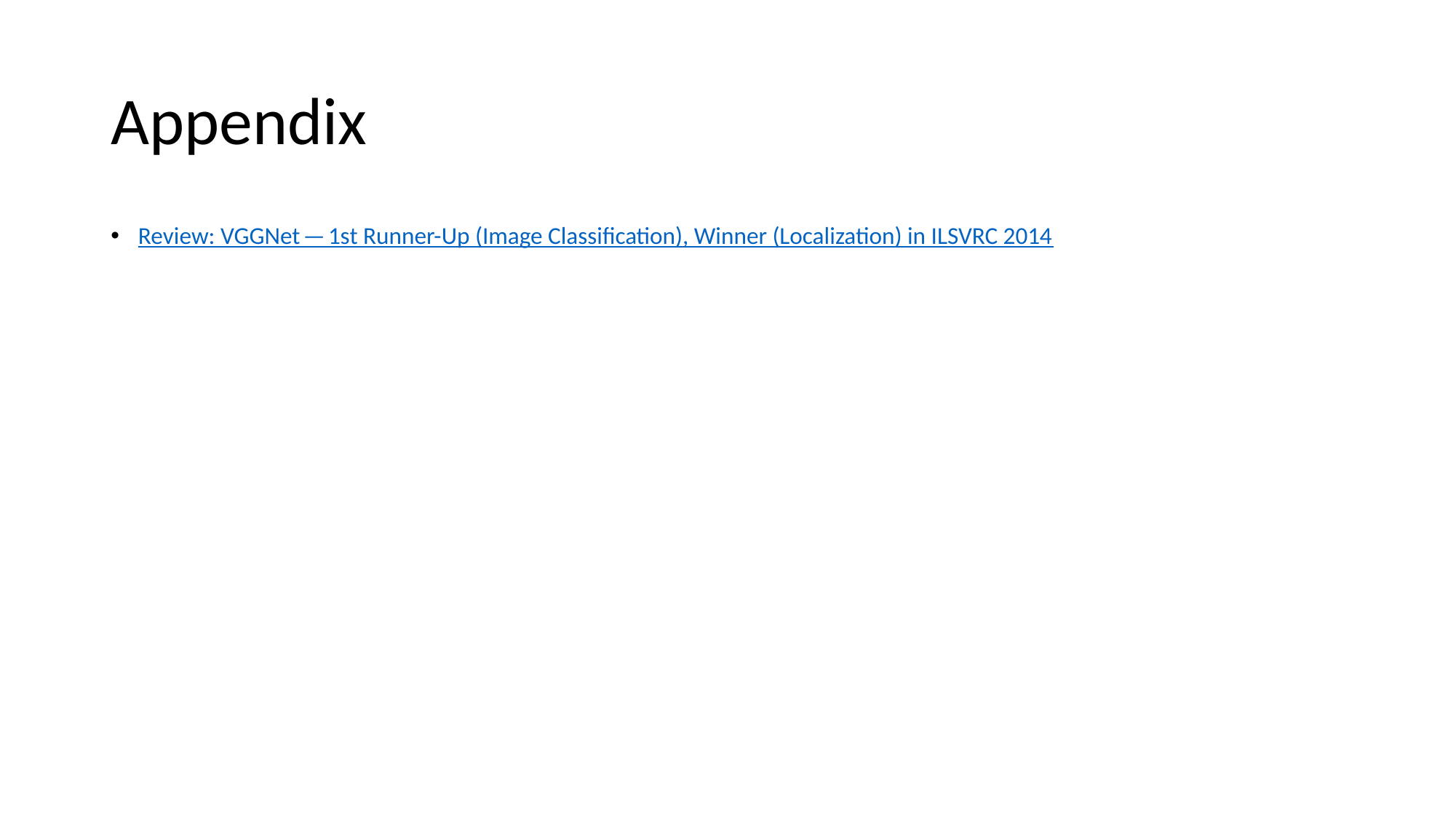

# Appendix
Review: VGGNet — 1st Runner-Up (Image Classification), Winner (Localization) in ILSVRC 2014